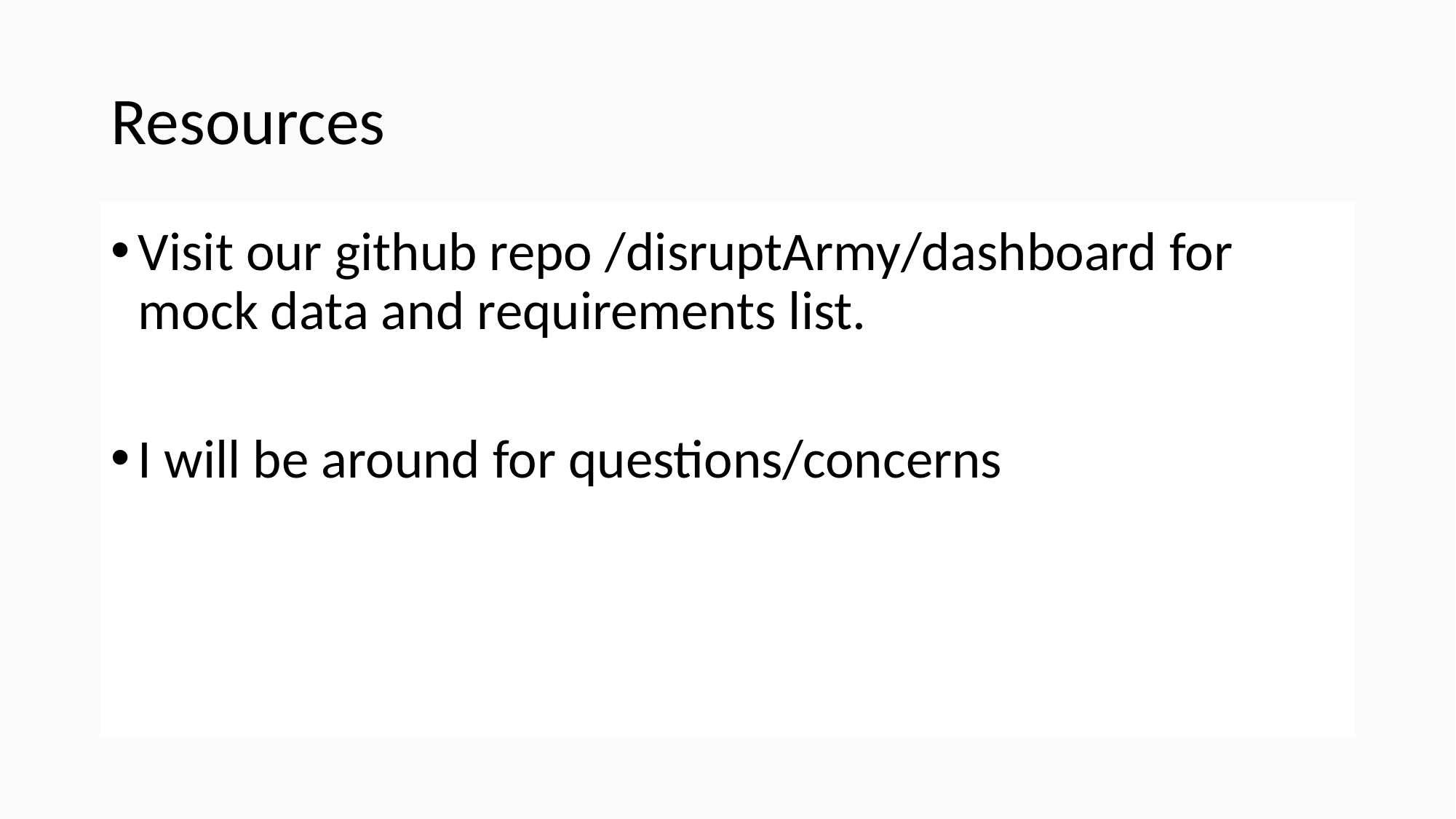

# Resources

Visit our github repo /disruptArmy/dashboard for mock data and requirements list.

I will be around for questions/concerns